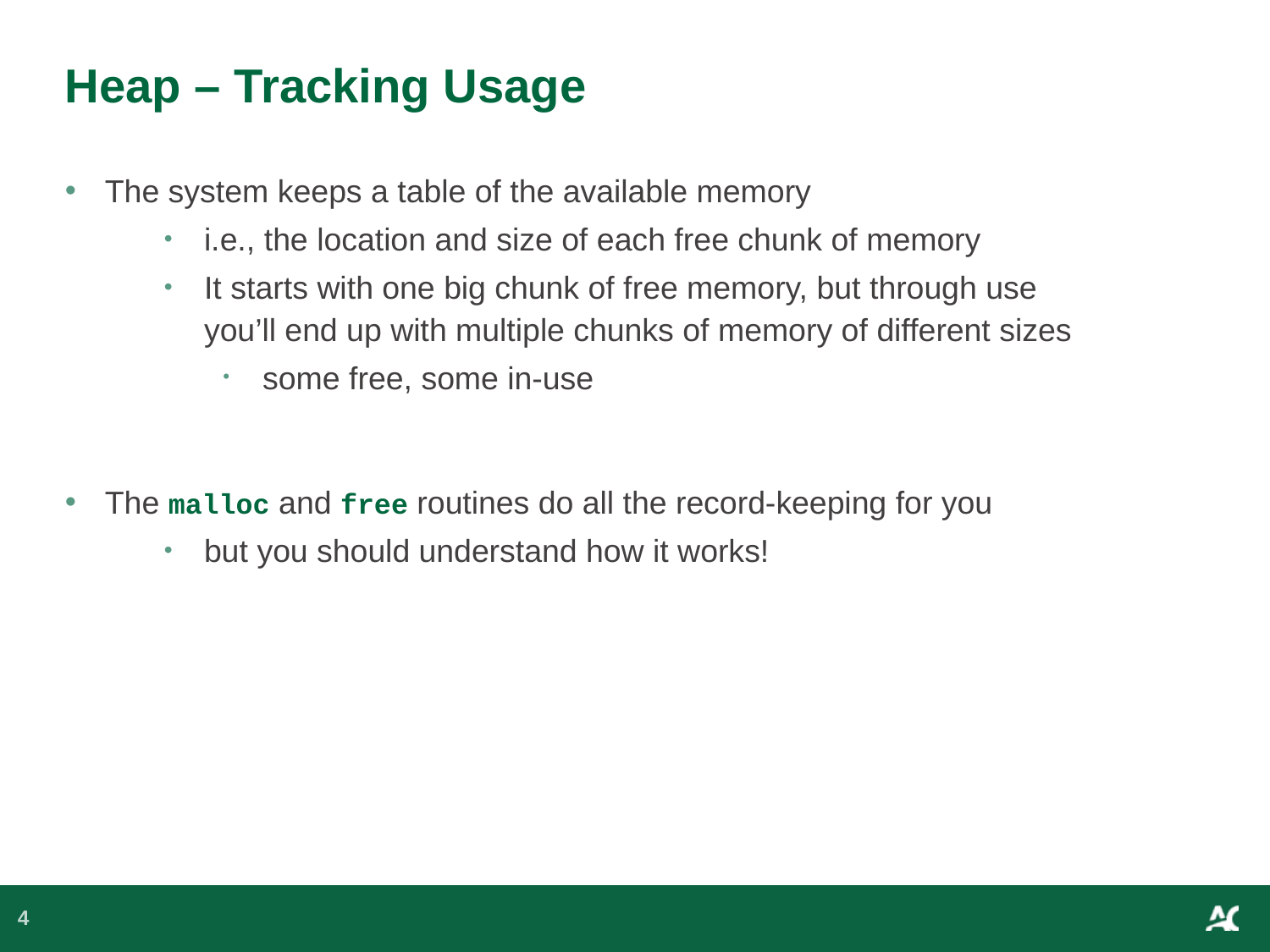

# Heap – Tracking Usage
The system keeps a table of the available memory
i.e., the location and size of each free chunk of memory
It starts with one big chunk of free memory, but through use you’ll end up with multiple chunks of memory of different sizes
some free, some in-use

The malloc and free routines do all the record-keeping for you
but you should understand how it works!

4